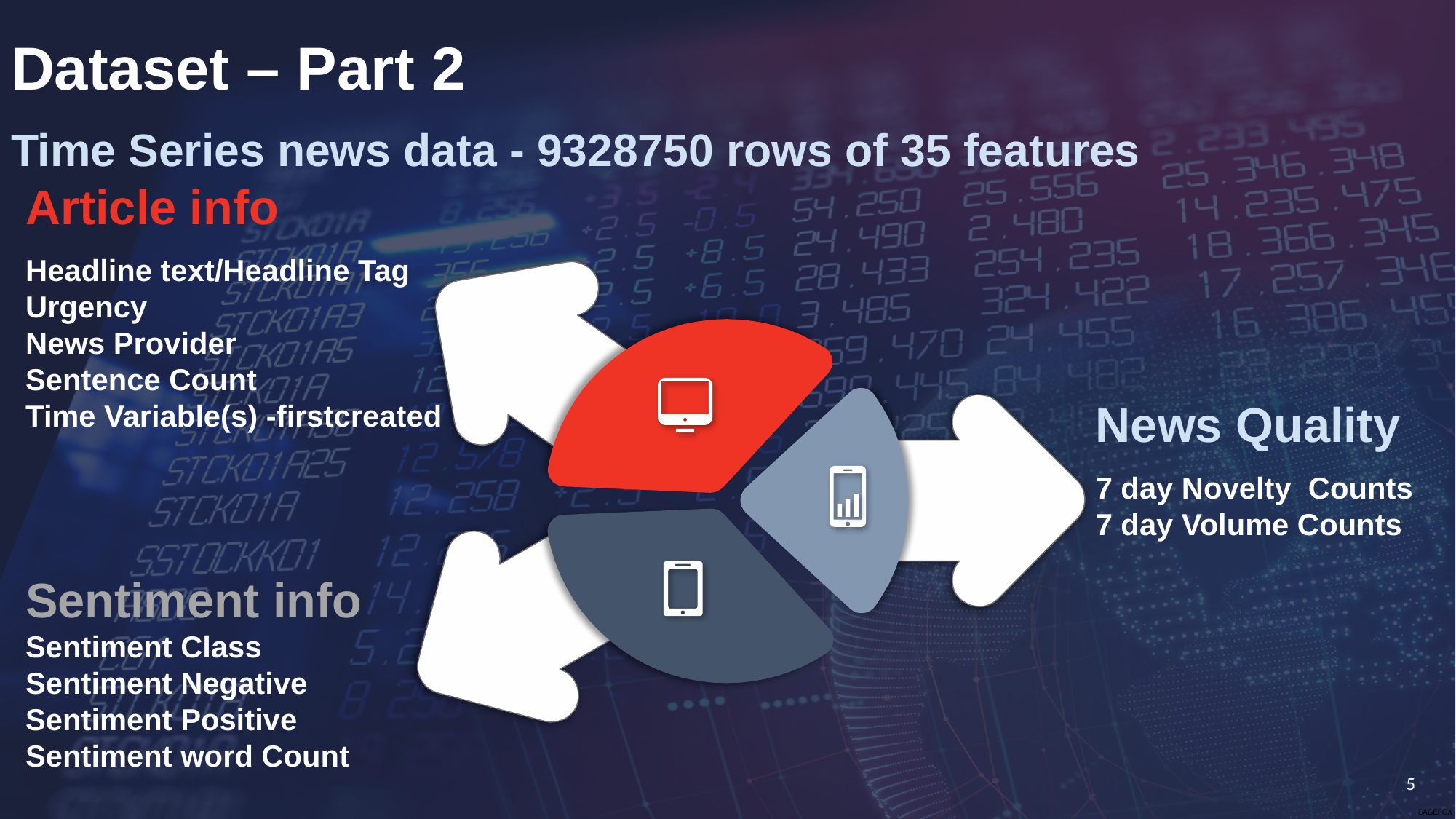

Dataset – Part 2
Time Series news data - 9328750 rows of 35 features

Article info

Headline text/Headline Tag
Urgency
News Provider
Sentence Count
Time Variable(s) -firstcreated

News Quality

7 day Novelty  Counts
7 day Volume Counts

Sentiment info
Sentiment Class
Sentiment Negative
Sentiment Positive Sentiment word Count

5